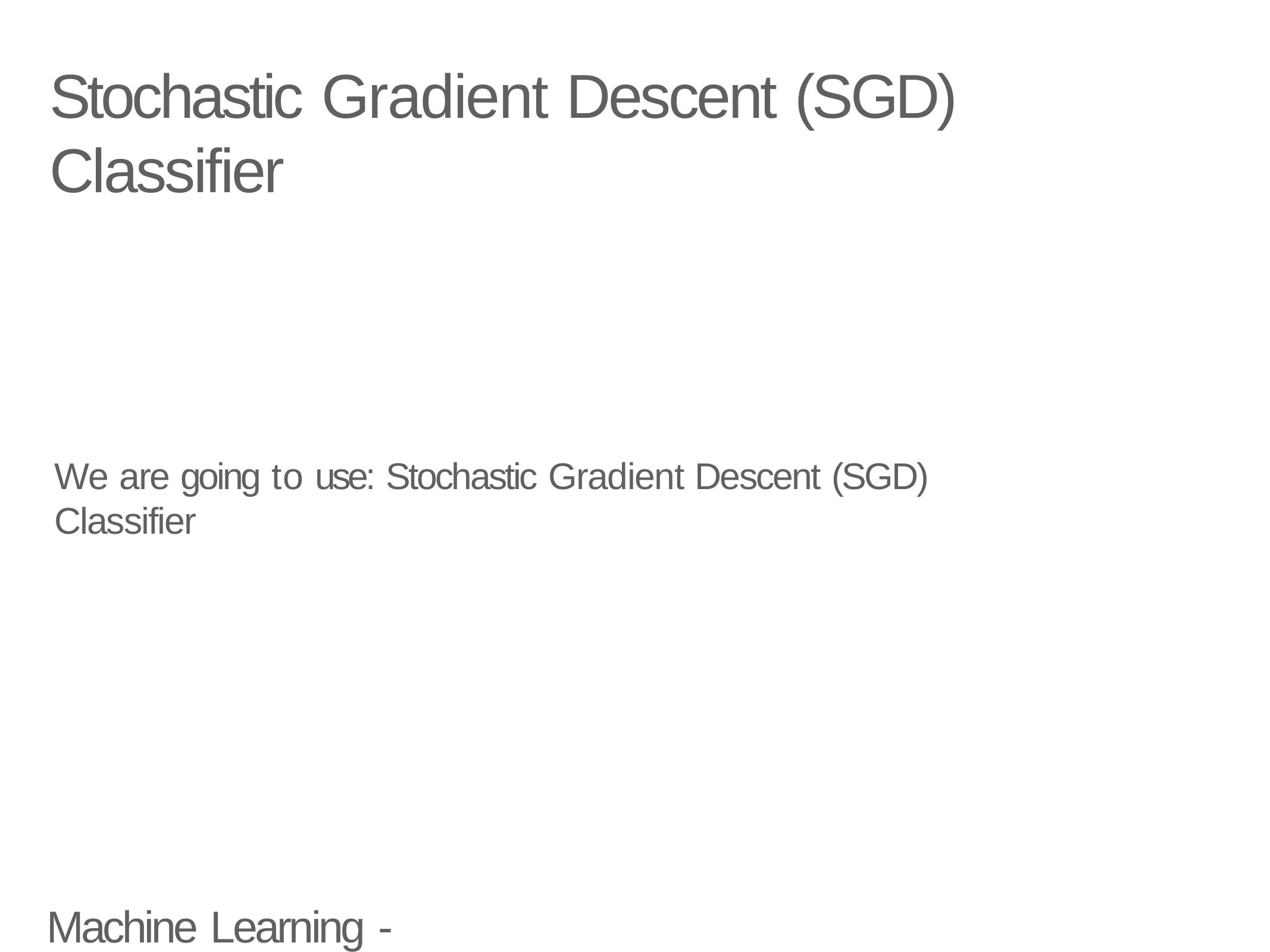

# Stochastic Gradient Descent (SGD) Classifier
We are going to use: Stochastic Gradient Descent (SGD) Classifier
Machine Learning - Classfication